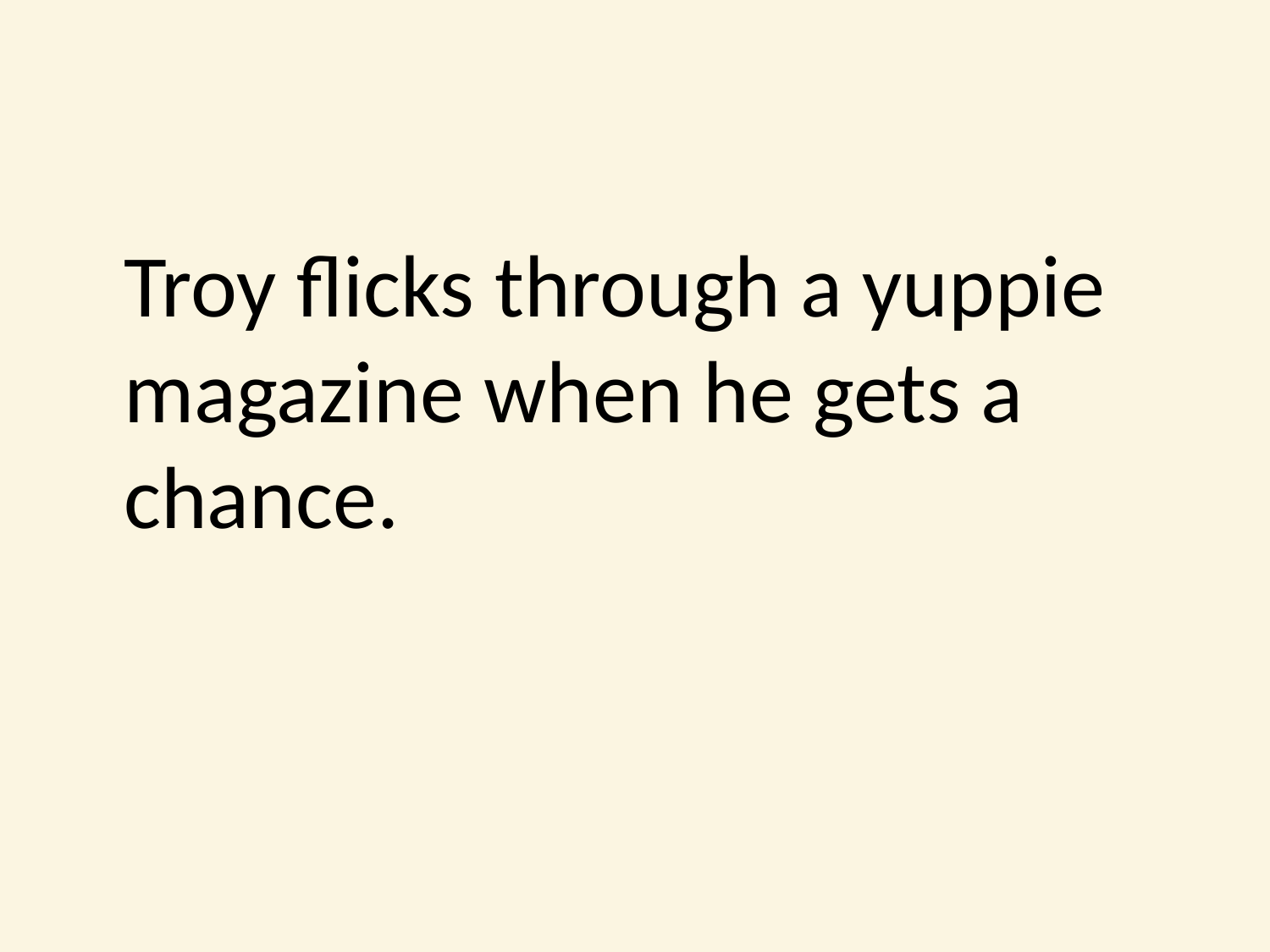

#
	Troy flicks through a yuppie magazine when he gets a chance.